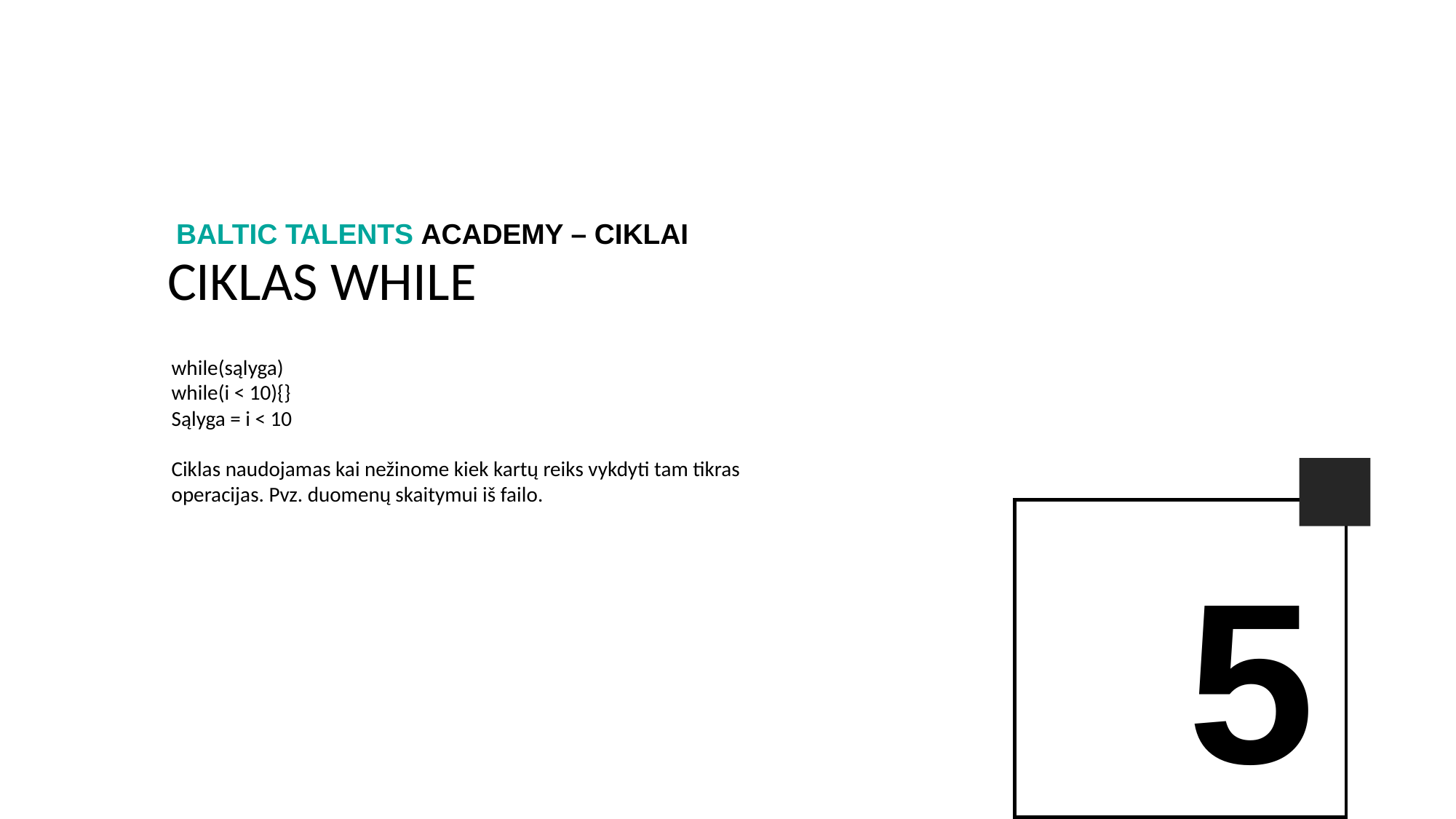

BALTIc TALENTs AcADEMy – Ciklai
Ciklas while
while(sąlyga)
while(i < 10){}
Sąlyga = i < 10

Ciklas naudojamas kai nežinome kiek kartų reiks vykdyti tam tikras operacijas. Pvz. duomenų skaitymui iš failo.

5